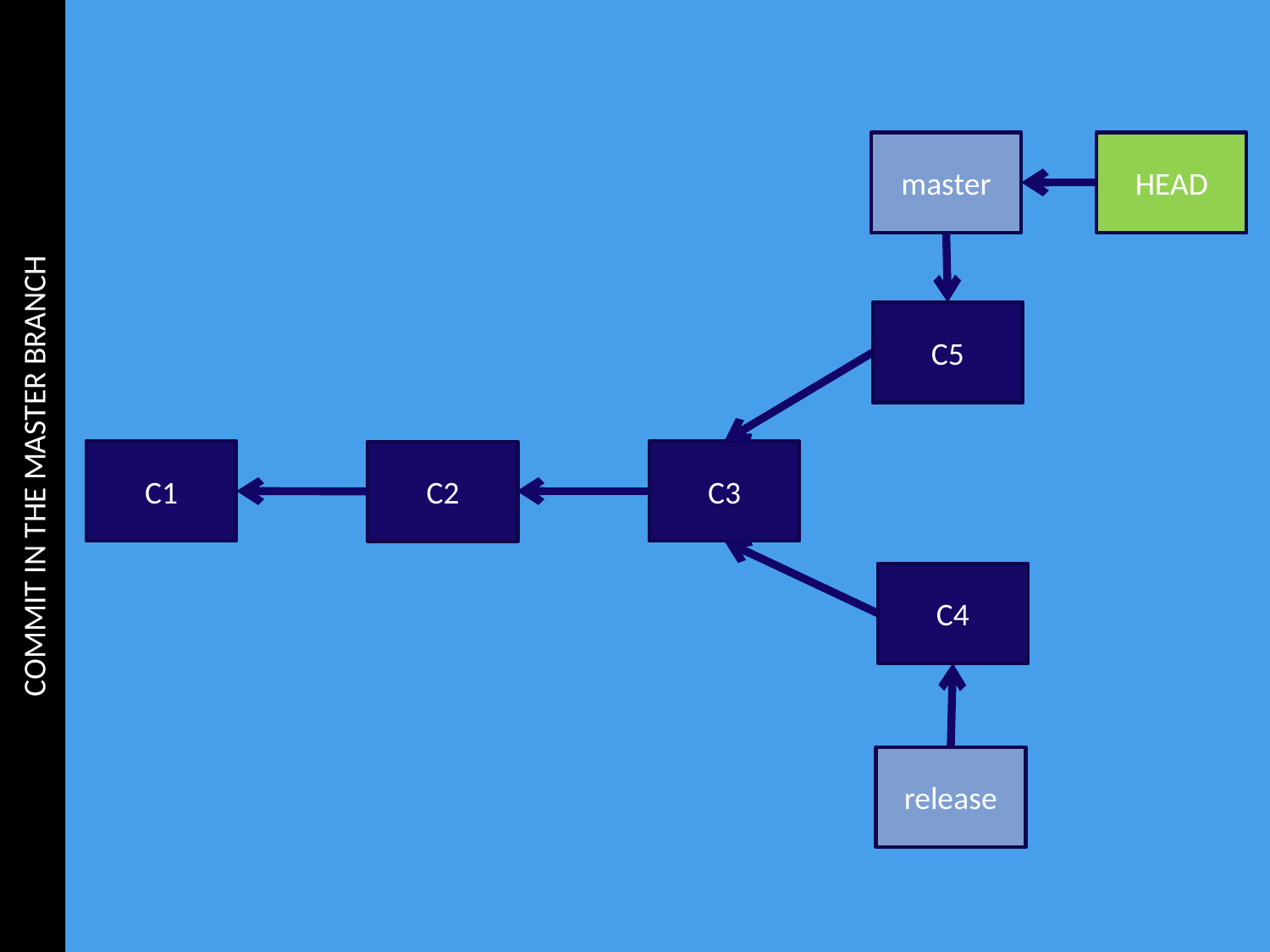

COMMIT IN THE MASTER BRANCH
master
HEAD
C5
C1
C3
C2
C4
release